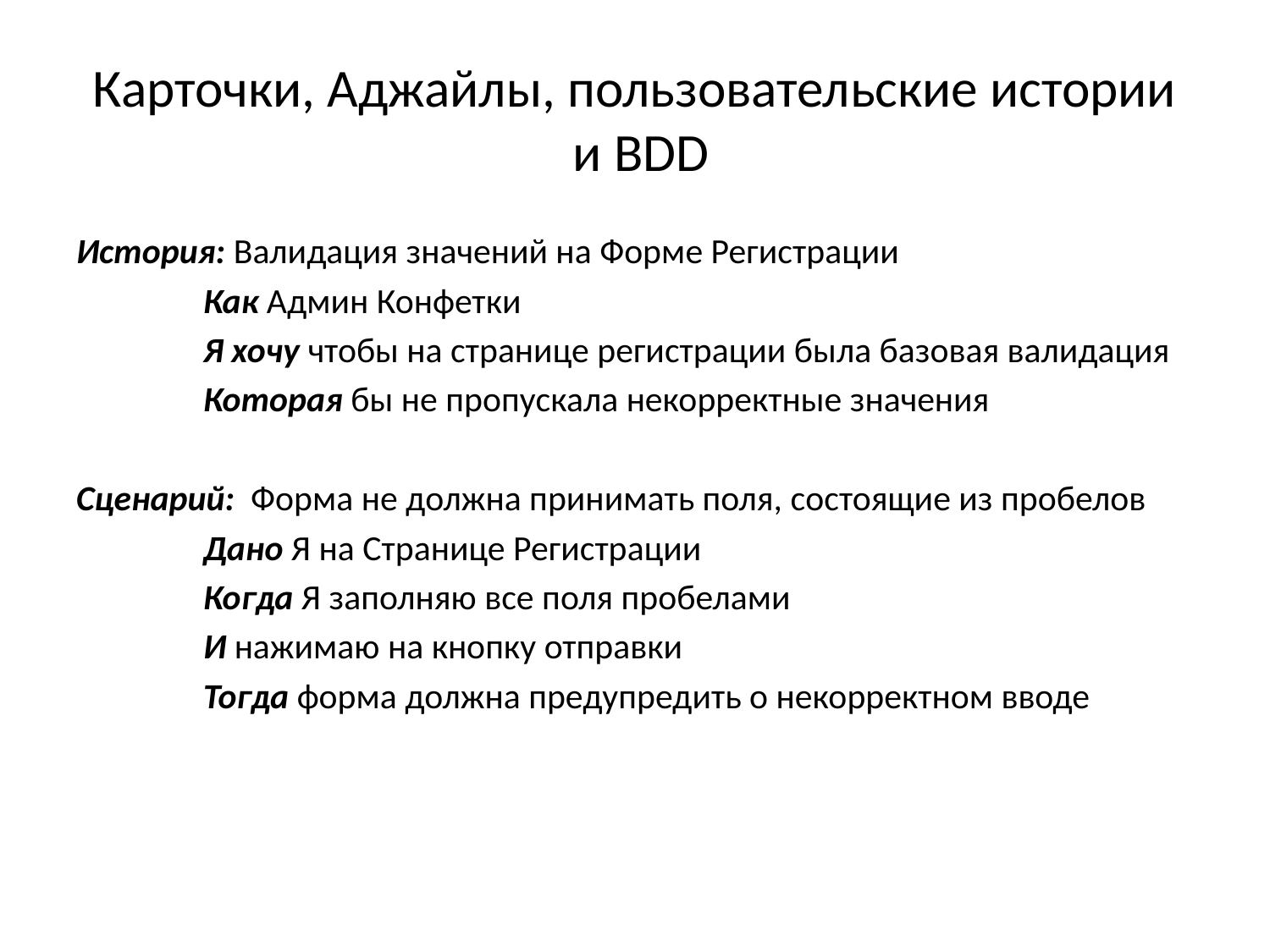

# Карточки, Аджайлы, пользовательские истории и BDD
История: Валидация значений на Форме Регистрации
	Как Админ Конфетки
	Я хочу чтобы на странице регистрации была базовая валидация
	Которая бы не пропускала некорректные значения

Сценарий:  Форма не должна принимать поля, состоящие из пробелов
	Дано Я на Странице Регистрации
	Когда Я заполняю все поля пробелами
	И нажимаю на кнопку отправки
	Тогда форма должна предупредить о некорректном вводе